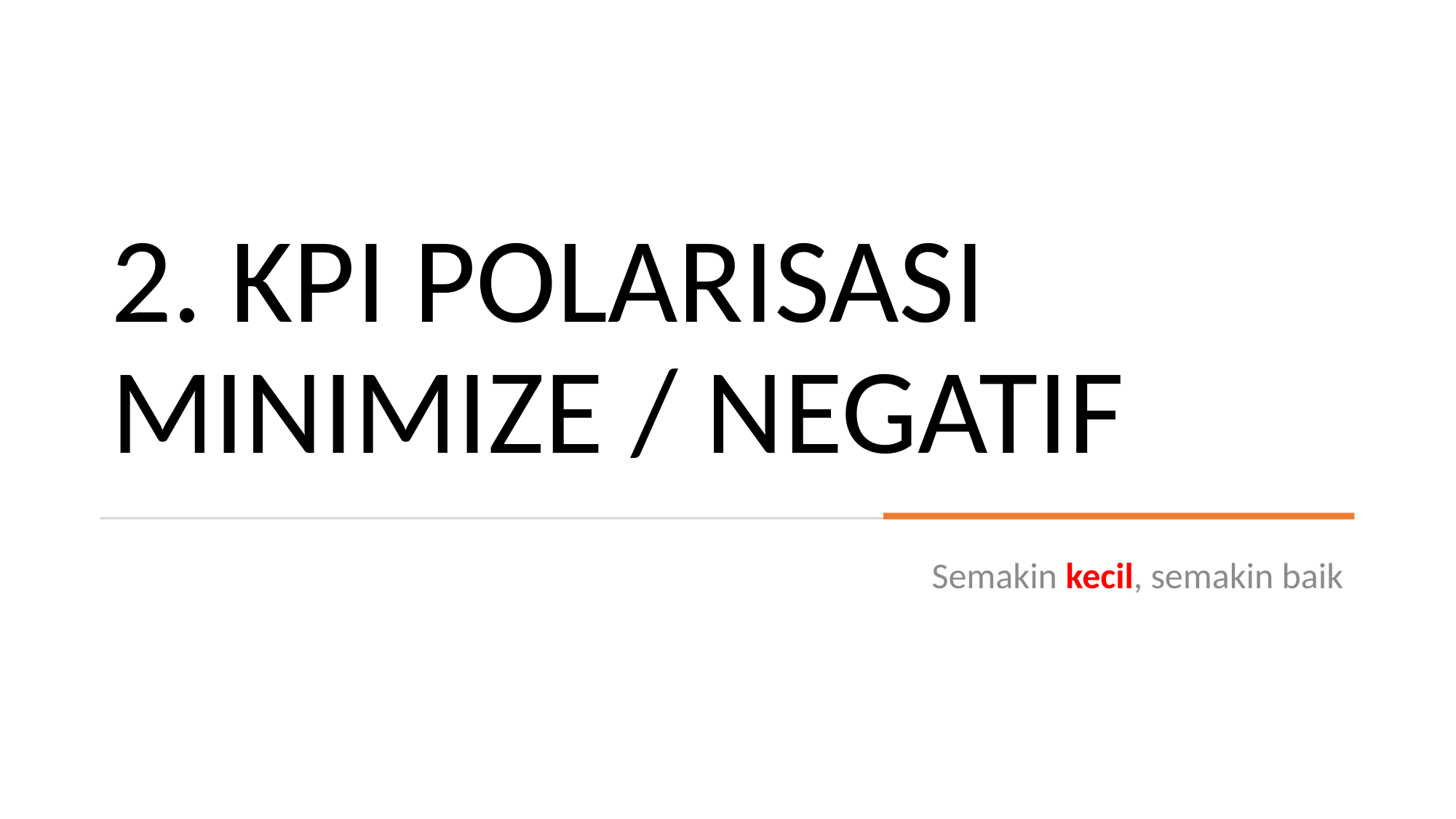

# 2. KPI POLARISASI MINIMIZE / NEGATIF

Semakin kecil, semakin baik